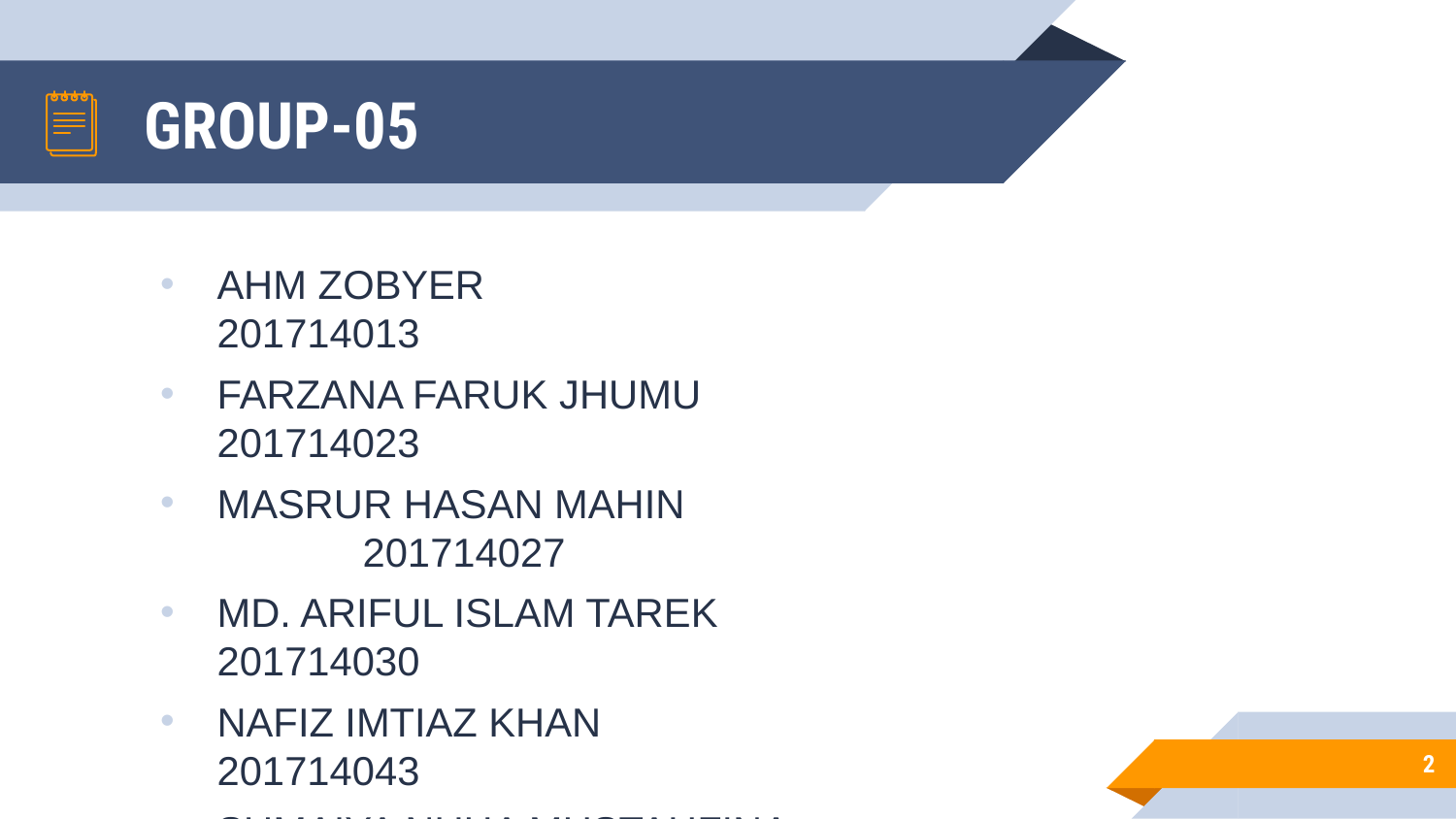

# GROUP-05

AHM ZOBYER                  	 	201714013
FARZANA FARUK JHUMU 		201714023
MASRUR HASAN MAHIN           		201714027
MD. ARIFUL ISLAM TAREK 		201714030
NAFIZ IMTIAZ KHAN 			201714043
SUMAIYA NUHA MUSTAHFINA 		201714059
2